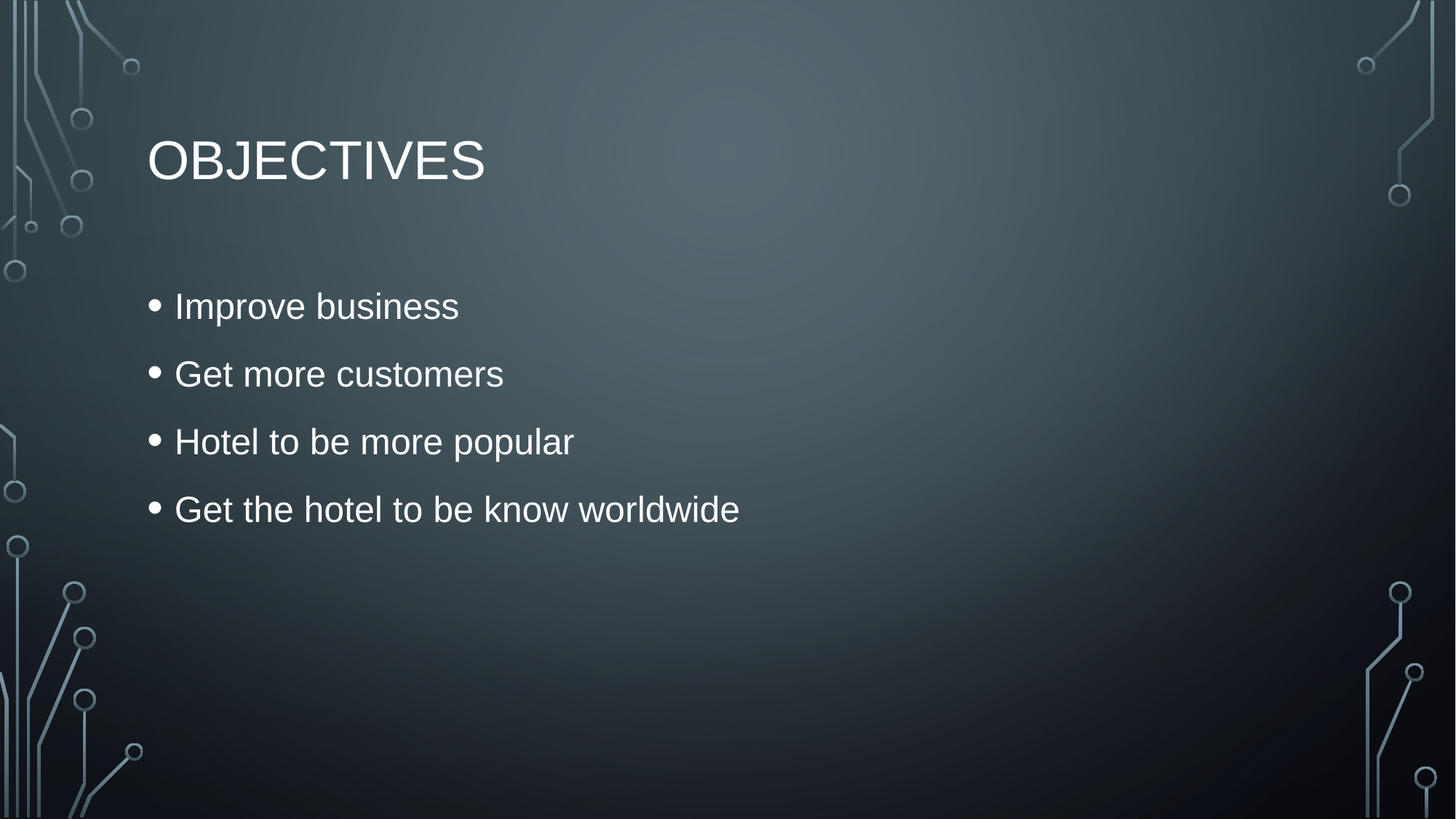

# Objectives
Improve business
Get more customers
Hotel to be more popular
Get the hotel to be know worldwide